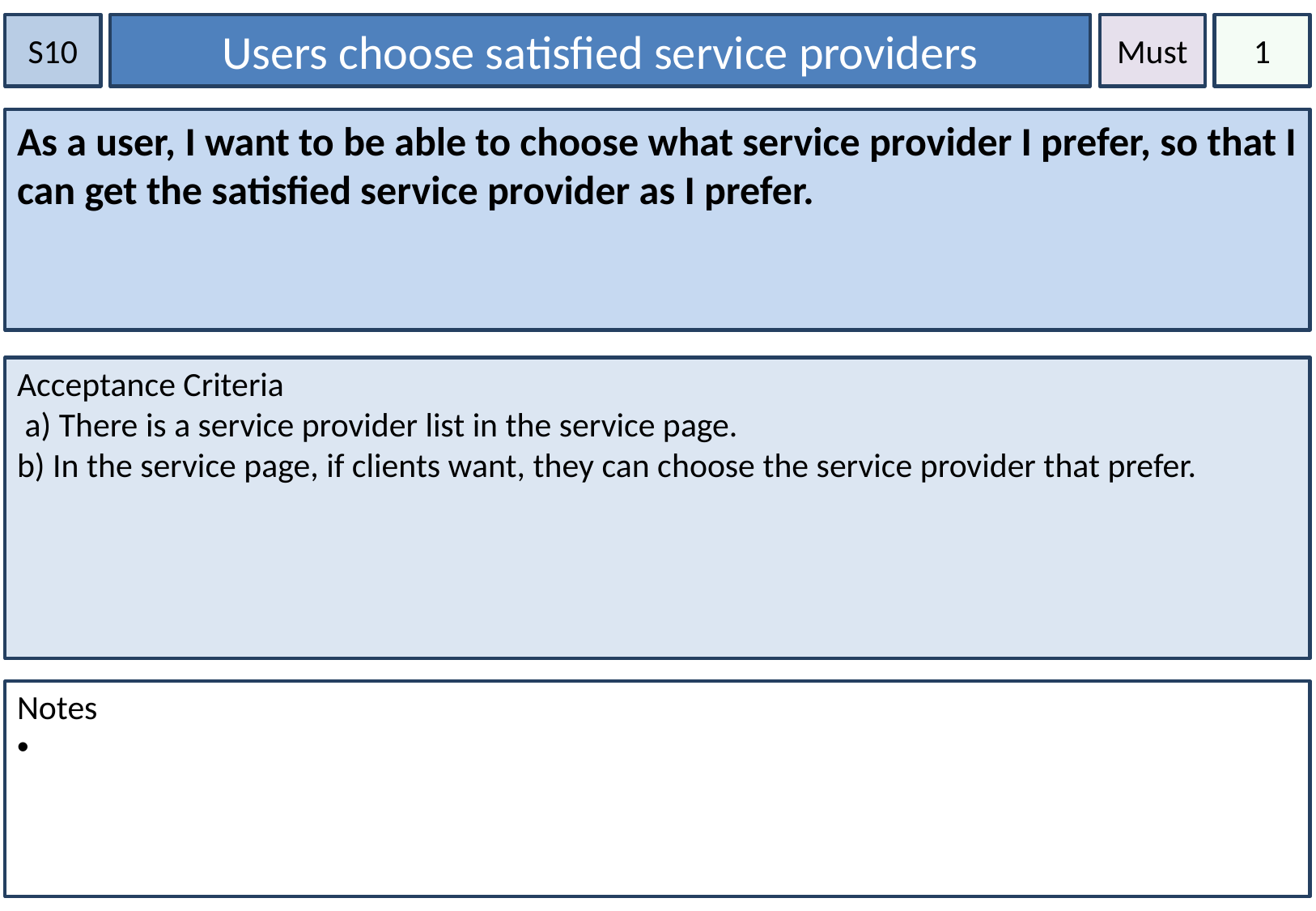

S10
Users choose satisfied service providers
Must
1
As a user, I want to be able to choose what service provider I prefer, so that I can get the satisfied service provider as I prefer.
Acceptance Criteria
 a) There is a service provider list in the service page.
b) In the service page, if clients want, they can choose the service provider that prefer.

Notes